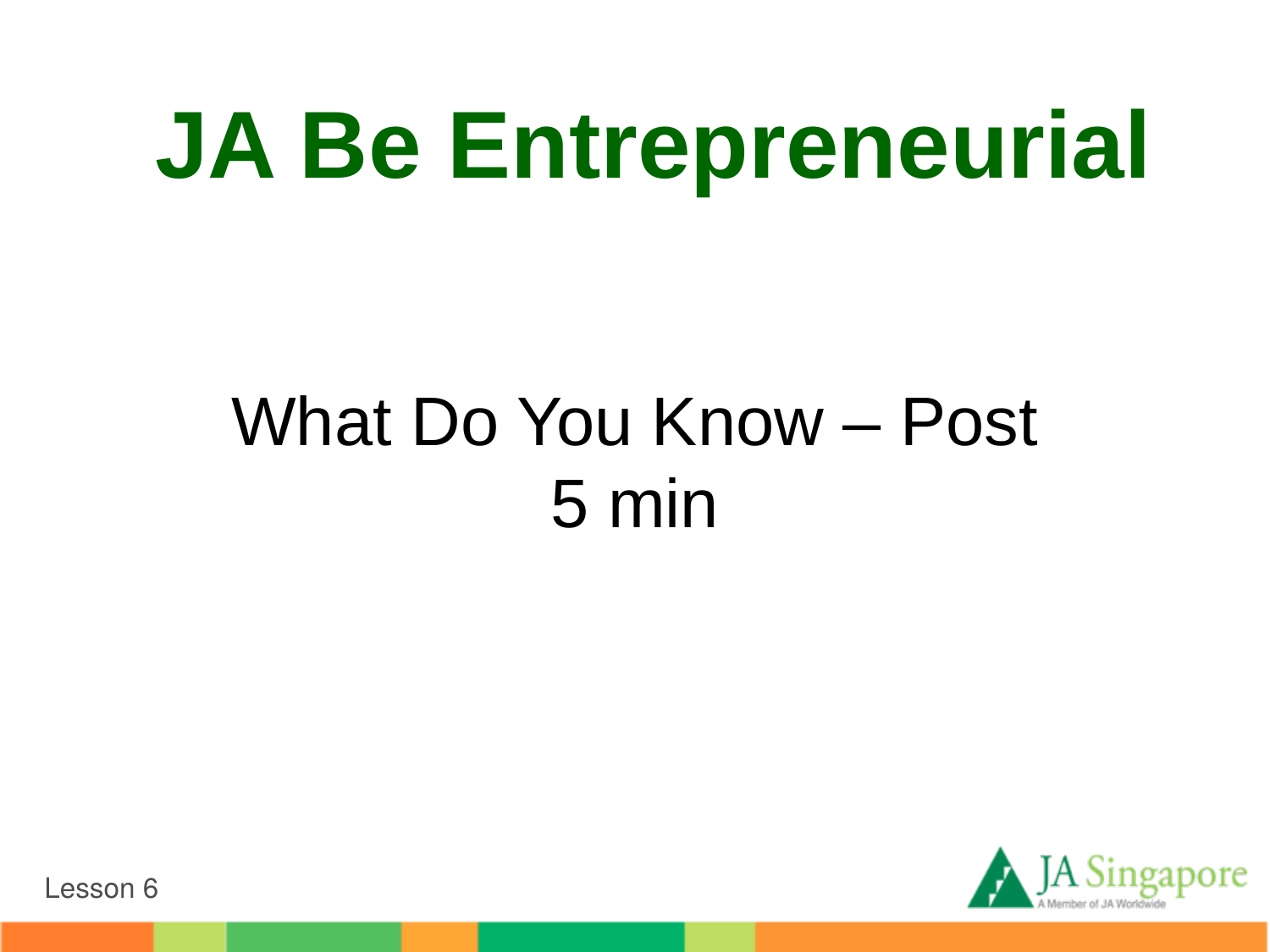

JA Be Entrepreneurial
# What Do You Know – Post 5 min